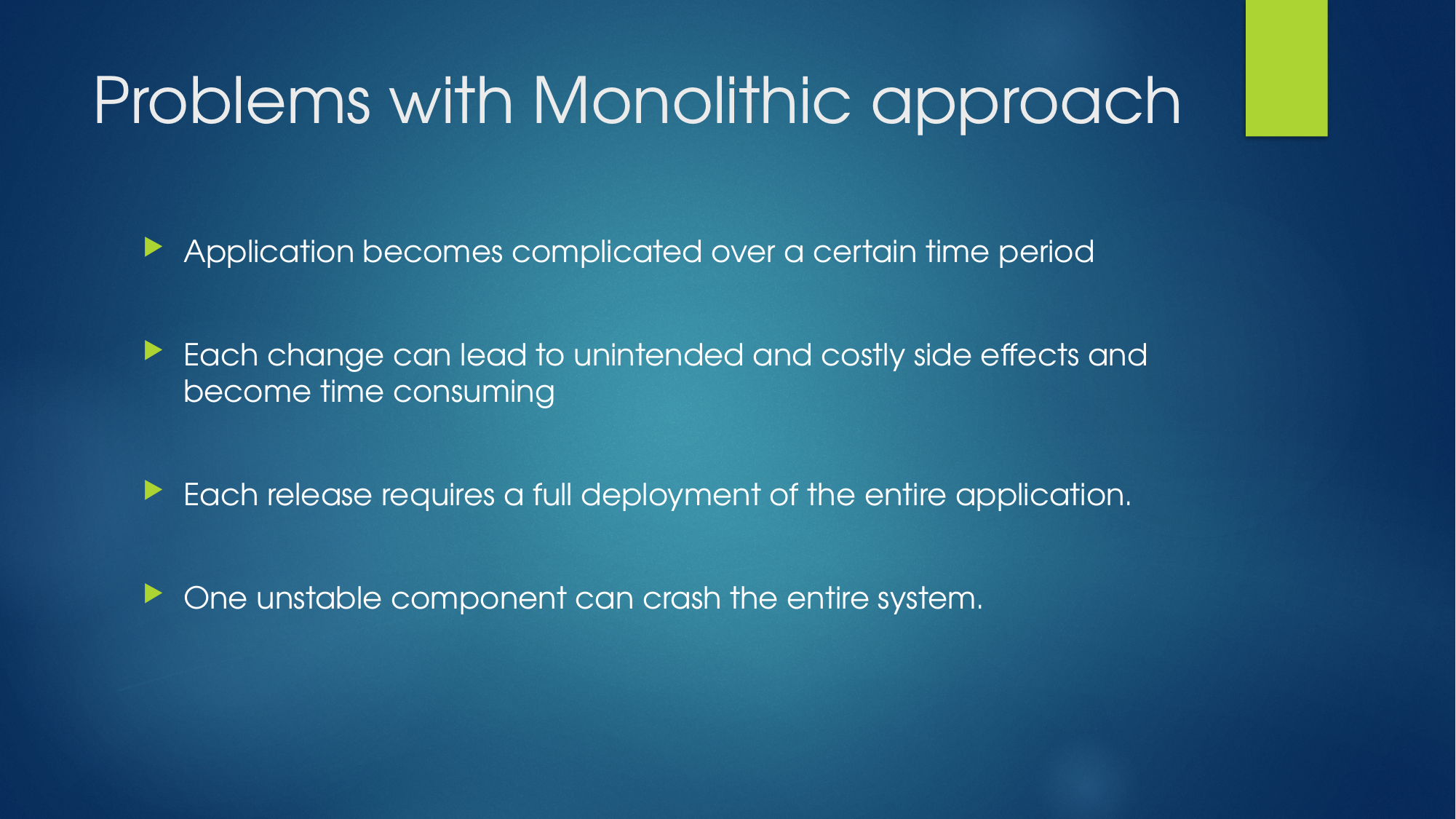

# Problems with Monolithic approach
Application becomes complicated over a certain time period

Each change can lead to unintended and costly side effects and become time consuming

Each release requires a full deployment of the entire application.

One unstable component can crash the entire system.